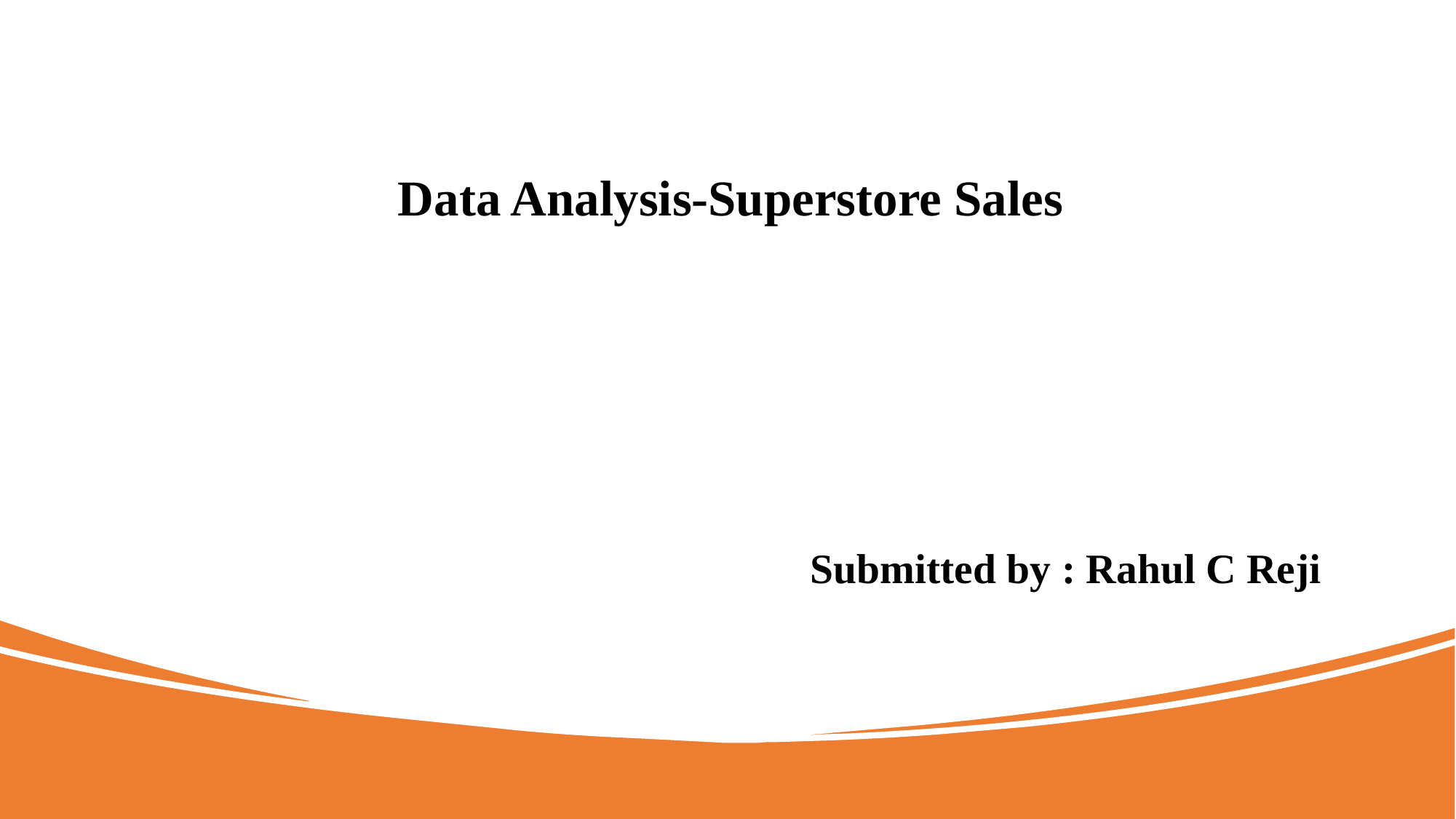

Data Analysis-Superstore Sales
Submitted by : Rahul C Reji